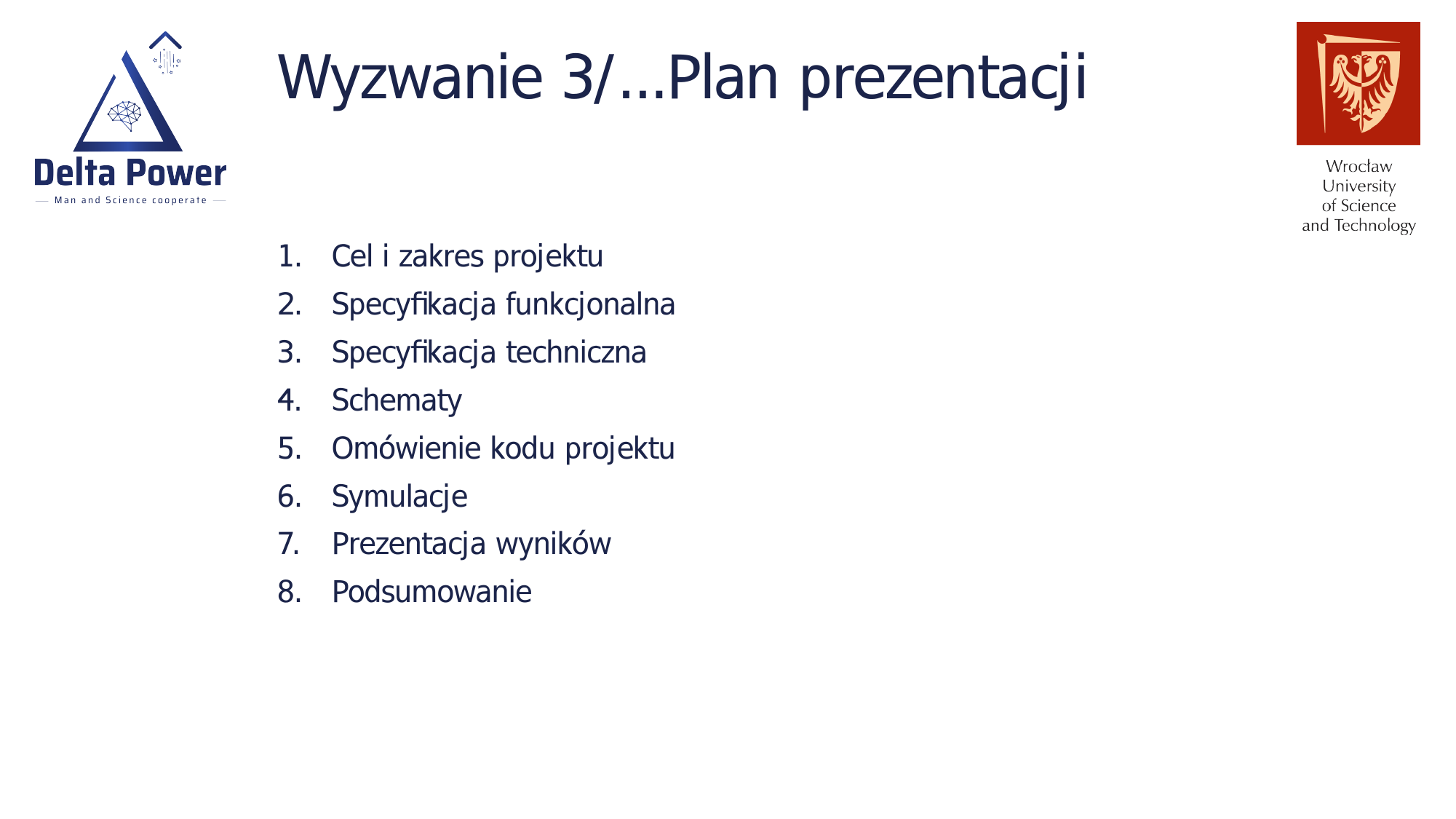

# Wyzwanie 3/…Plan prezentacji

Cel i zakres projektu
Specyfikacja funkcjonalna
Specyfikacja techniczna
Schematy
Omówienie kodu projektu
Symulacje
Prezentacja wyników
Podsumowanie